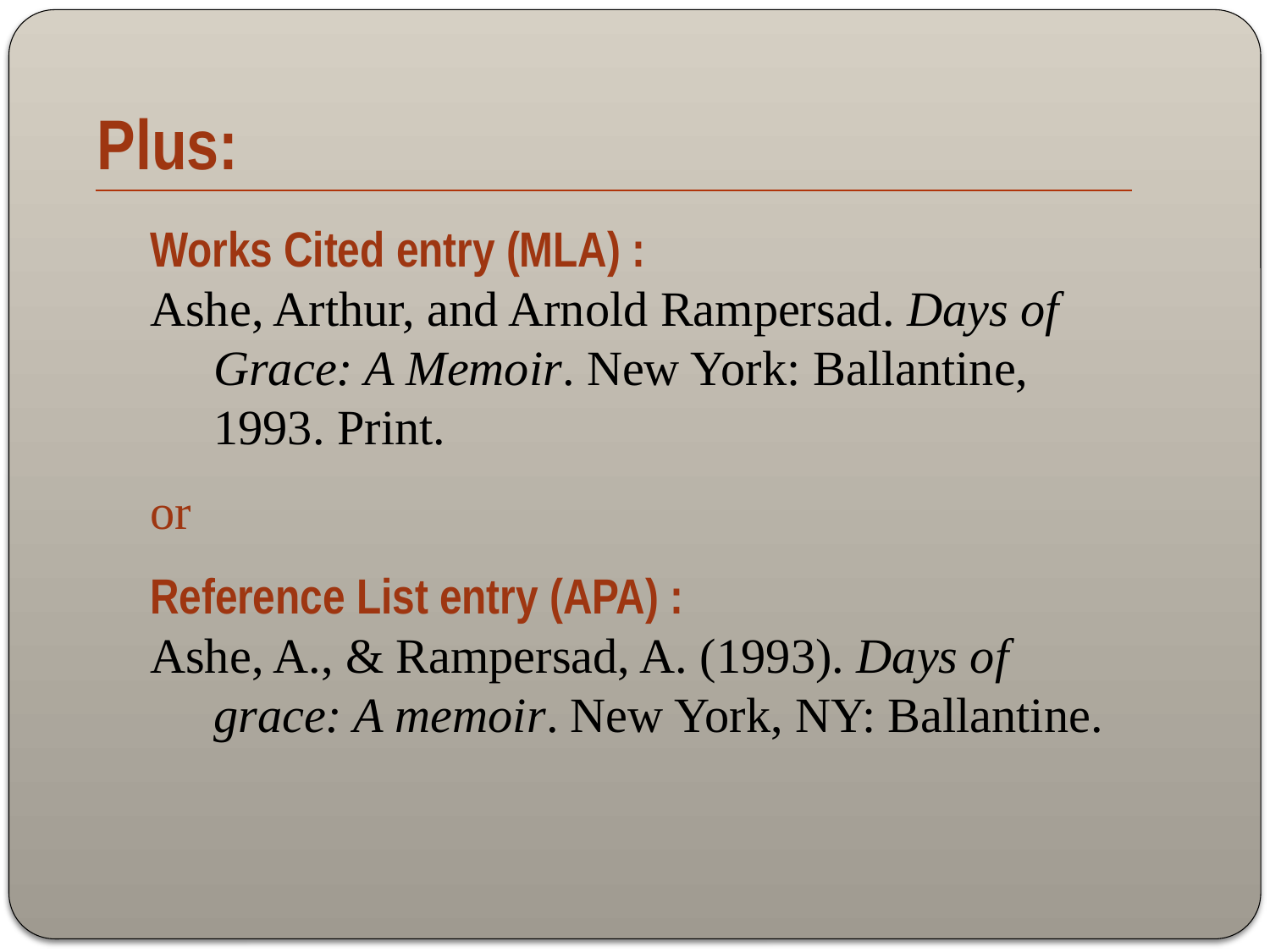

# Plus:
Works Cited entry (MLA) :
Ashe, Arthur, and Arnold Rampersad. Days of Grace: A Memoir. New York: Ballantine, 1993. Print.

or

Reference List entry (APA) :
Ashe, A., & Rampersad, A. (1993). Days of grace: A memoir. New York, NY: Ballantine.